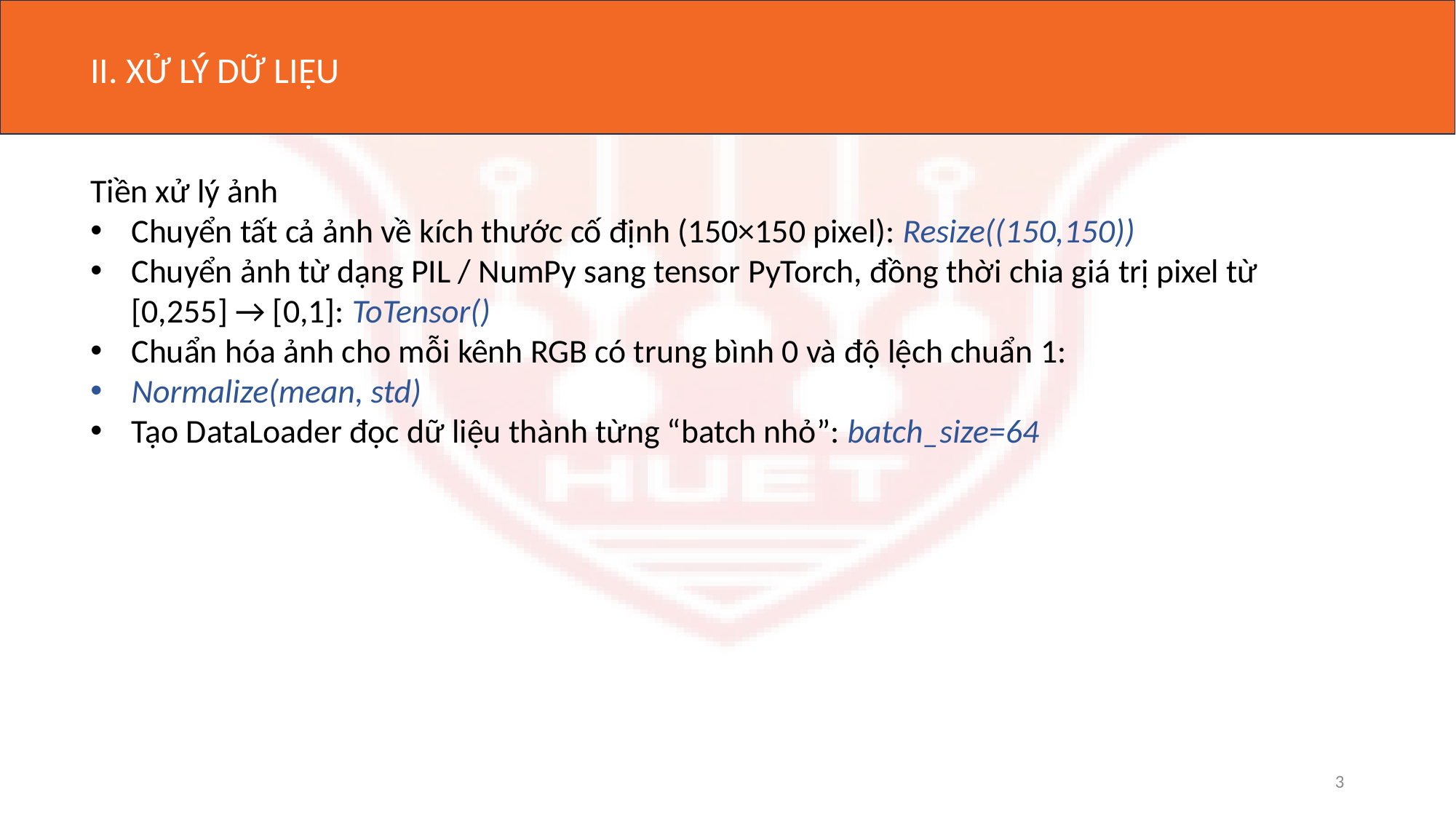

II. XỬ LÝ DỮ LIỆU
Tiền xử lý ảnh
Chuyển tất cả ảnh về kích thước cố định (150×150 pixel): Resize((150,150))
Chuyển ảnh từ dạng PIL / NumPy sang tensor PyTorch, đồng thời chia giá trị pixel từ [0,255] → [0,1]: ToTensor()
Chuẩn hóa ảnh cho mỗi kênh RGB có trung bình 0 và độ lệch chuẩn 1:
Normalize(mean, std)
Tạo DataLoader đọc dữ liệu thành từng “batch nhỏ”: batch_size=64
3